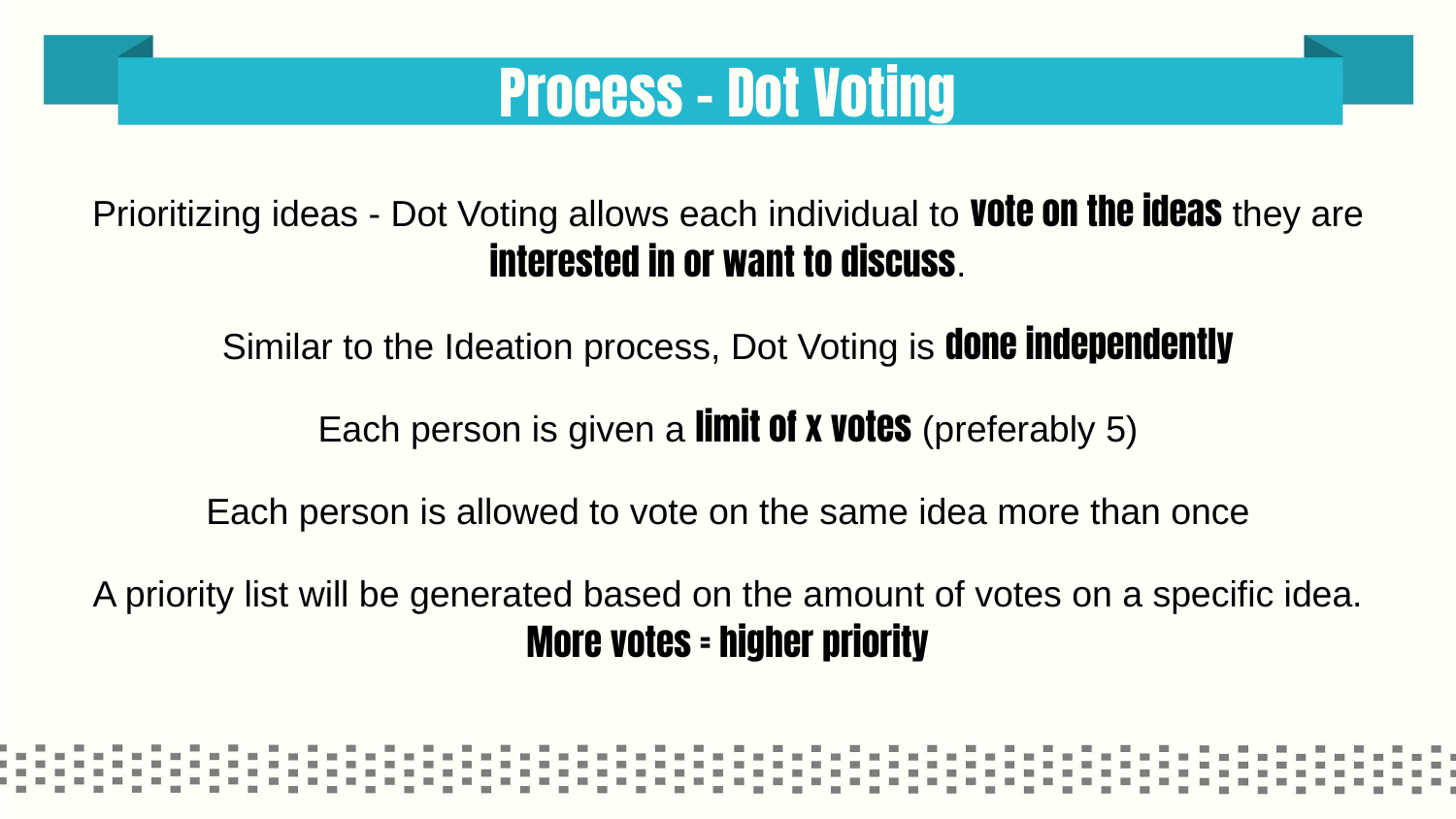

# Process - Dot Voting
Prioritizing ideas - Dot Voting allows each individual to vote on the ideas they are interested in or want to discuss.
Similar to the Ideation process, Dot Voting is done independently
Each person is given a limit of x votes (preferably 5)
Each person is allowed to vote on the same idea more than once
A priority list will be generated based on the amount of votes on a specific idea.
More votes = higher priority